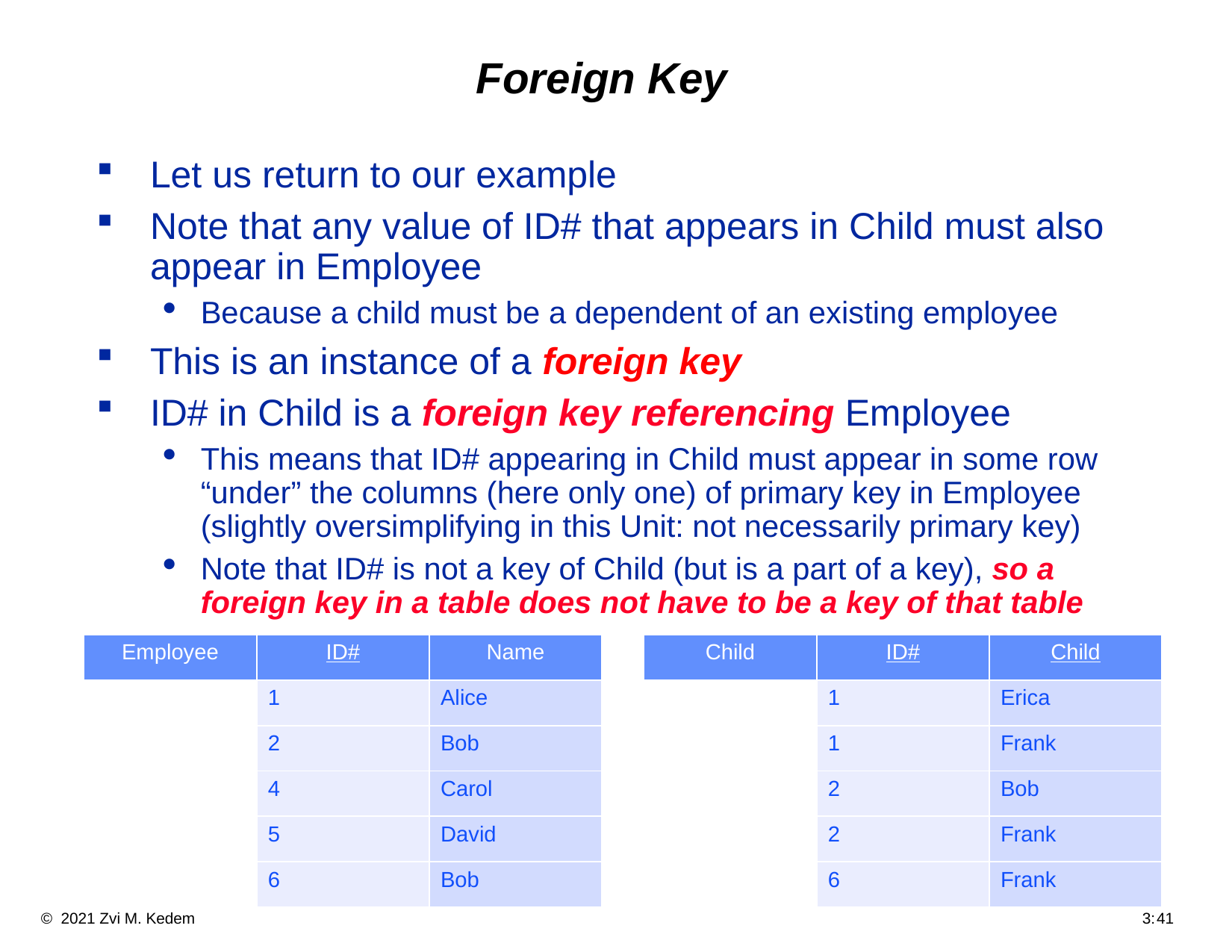

# Foreign Key
Let us return to our example
Note that any value of ID# that appears in Child must also appear in Employee
Because a child must be a dependent of an existing employee
This is an instance of a foreign key
ID# in Child is a foreign key referencing Employee
This means that ID# appearing in Child must appear in some row “under” the columns (here only one) of primary key in Employee (slightly oversimplifying in this Unit: not necessarily primary key)
Note that ID# is not a key of Child (but is a part of a key), so a foreign key in a table does not have to be a key of that table
| Employee | ID# | Name |
| --- | --- | --- |
|  | 1 | Alice |
|  | 2 | Bob |
|  | 4 | Carol |
|  | 5 | David |
|  | 6 | Bob |
| Child | ID# | Child |
| --- | --- | --- |
|  | 1 | Erica |
|  | 1 | Frank |
|  | 2 | Bob |
|  | 2 | Frank |
|  | 6 | Frank |